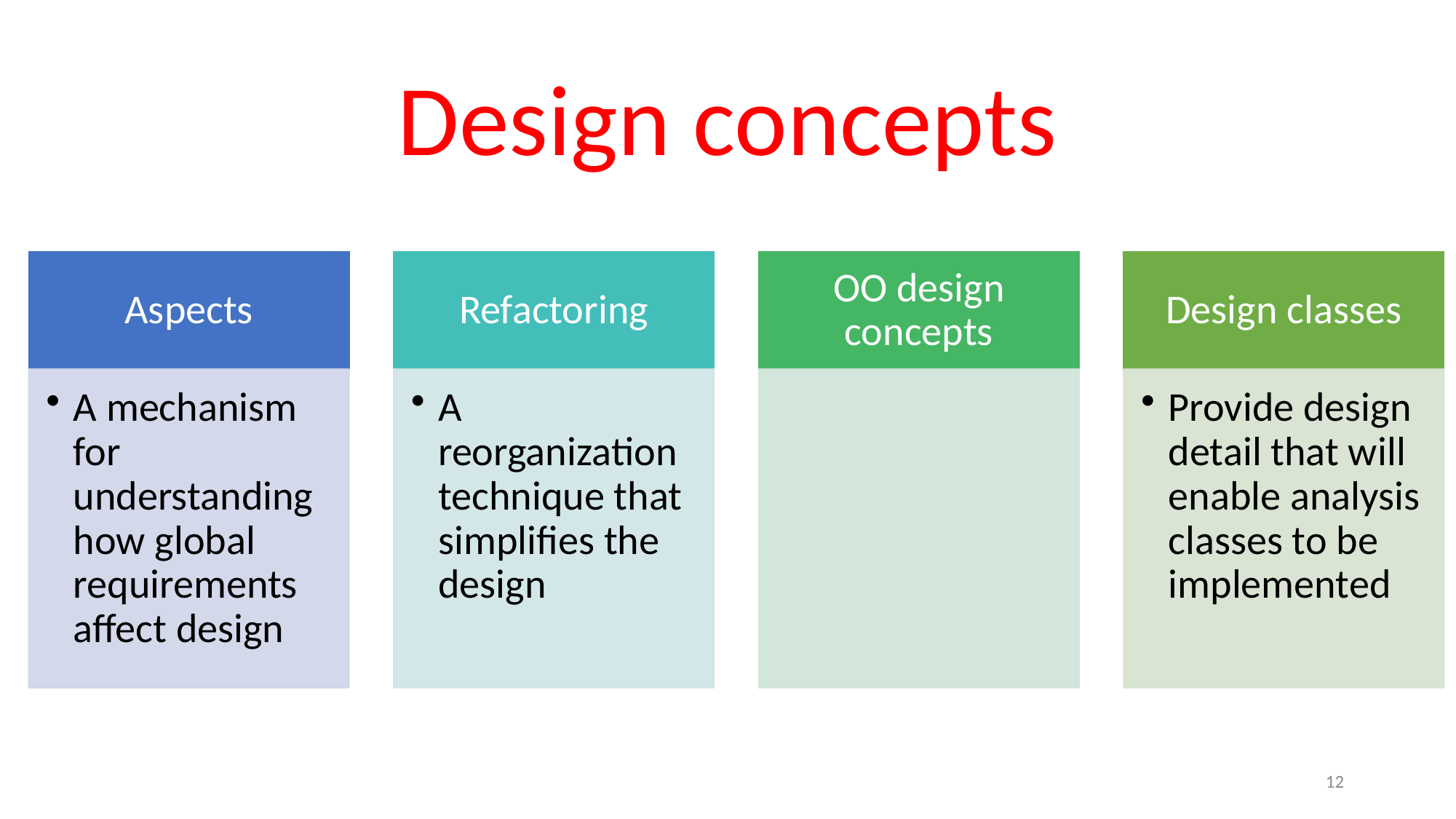

# Design concepts
Aspects
A mechanism for understanding how global requirements affect design
Refactoring
A reorganization technique that simplifies the design
OO design concepts
Design classes
Provide design detail that will enable analysis classes to be implemented
12